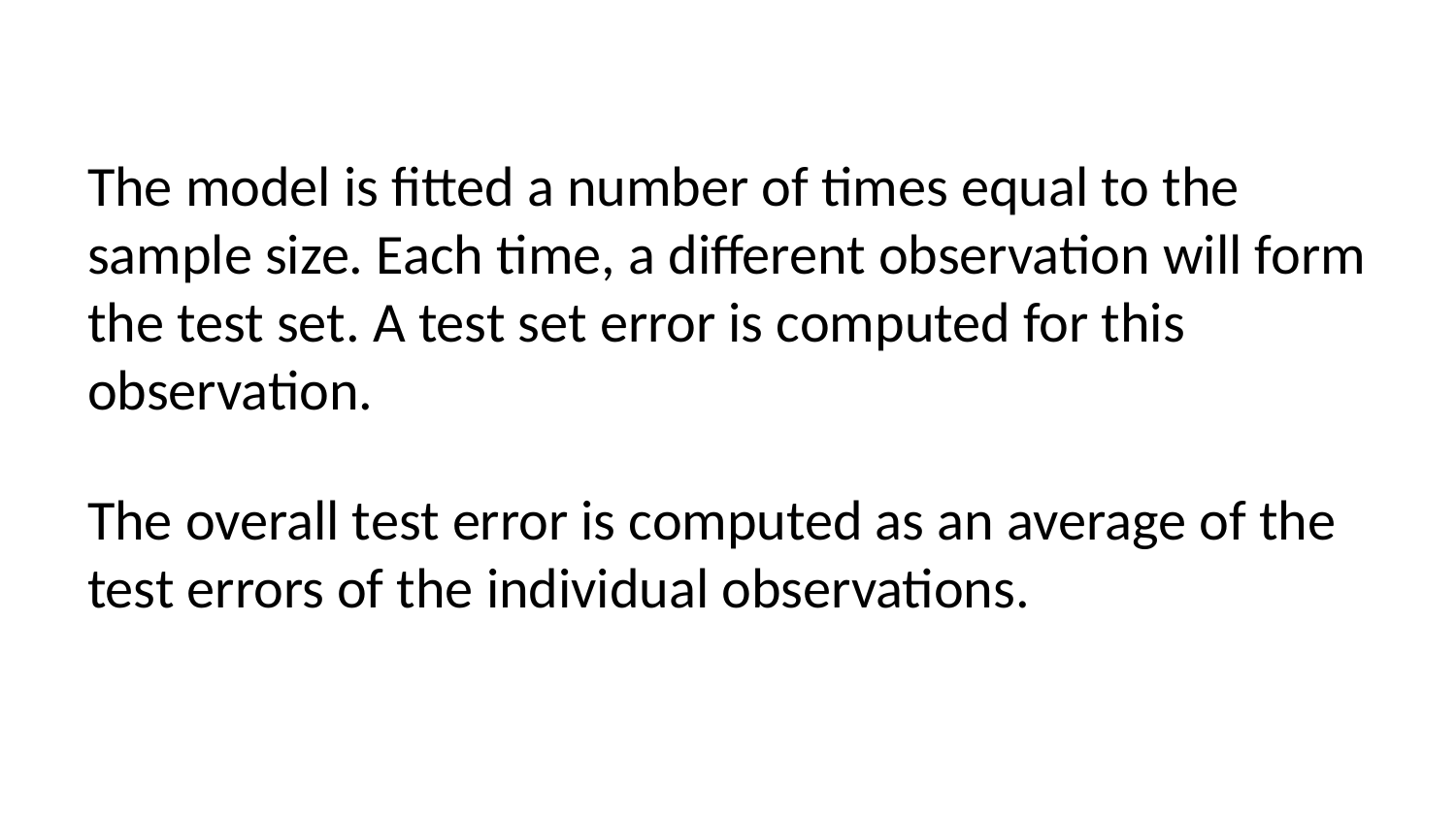

The model is fitted a number of times equal to the sample size. Each time, a different observation will form the test set. A test set error is computed for this observation.

The overall test error is computed as an average of the test errors of the individual observations.